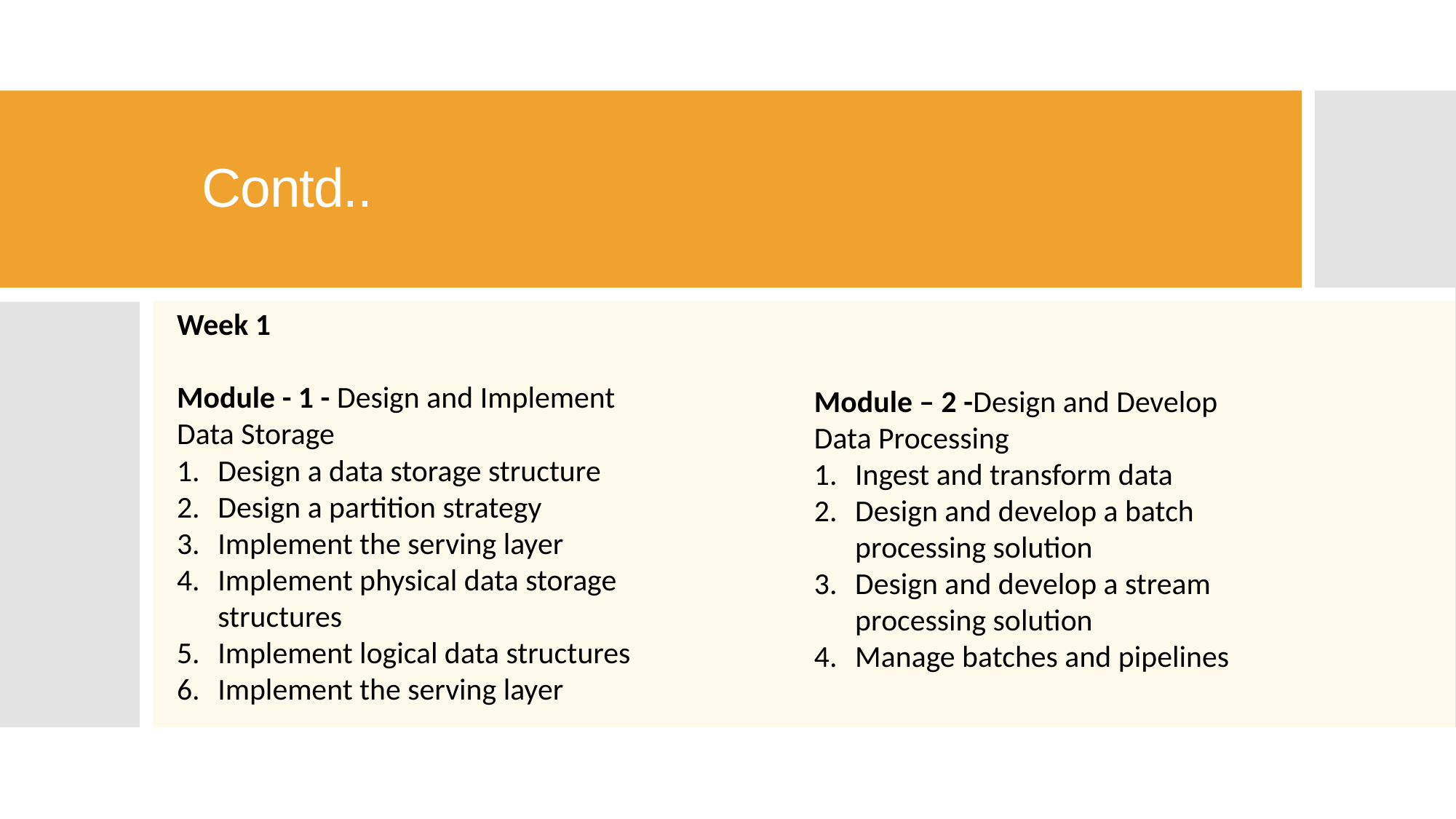

# Contd..
Week 1

Module - 1 - Design and Implement Data Storage
Design a data storage structure
Design a partition strategy
Implement the serving layer
Implement physical data storage structures
Implement logical data structures
Implement the serving layer

Module – 2 -Design and Develop Data Processing
Ingest and transform data
Design and develop a batch processing solution
Design and develop a stream processing solution
Manage batches and pipelines